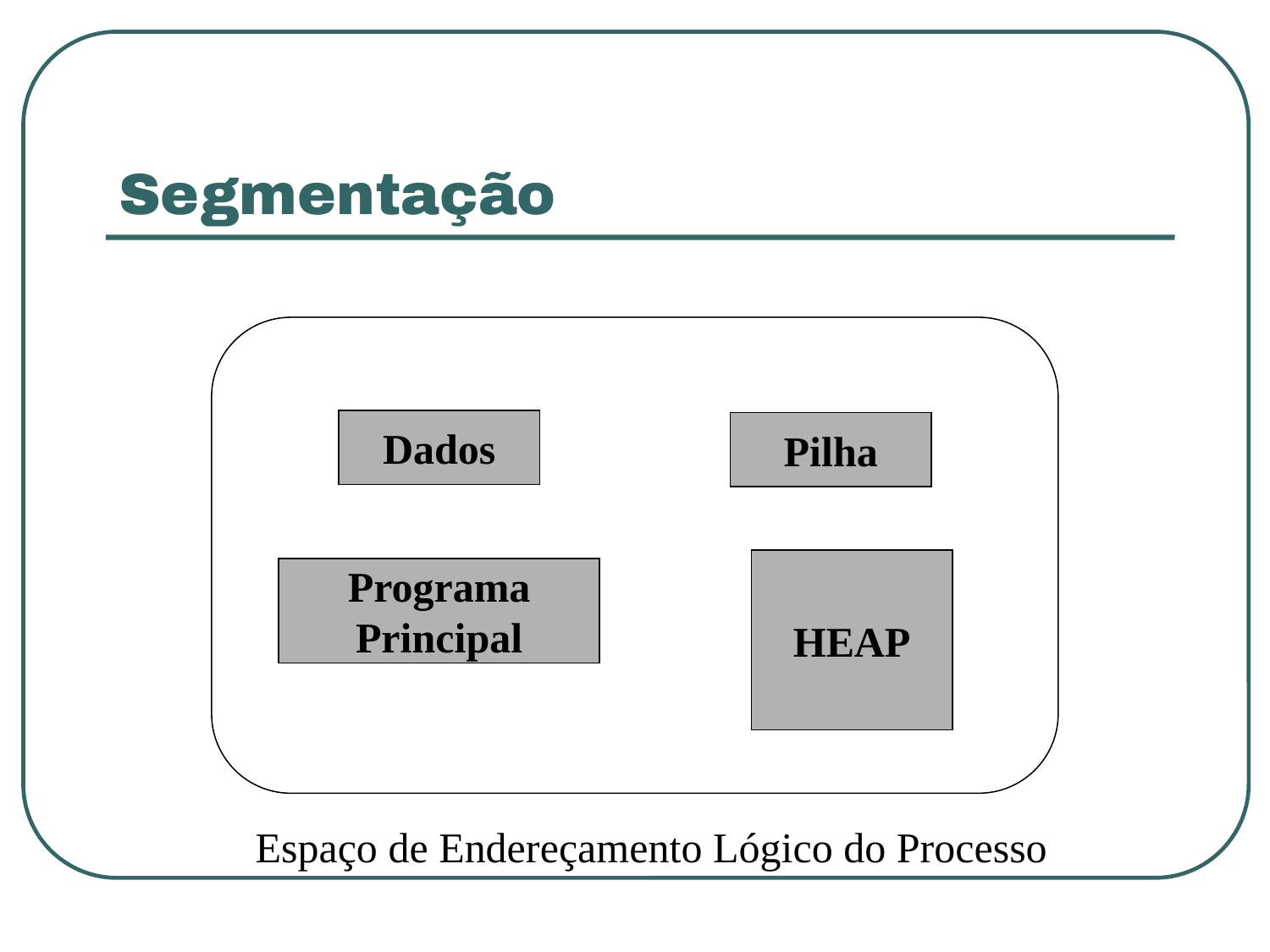

# Segmentação

Dados
Pilha
HEAP
Programa
Principal
Espaço de Endereçamento Lógico do Processo